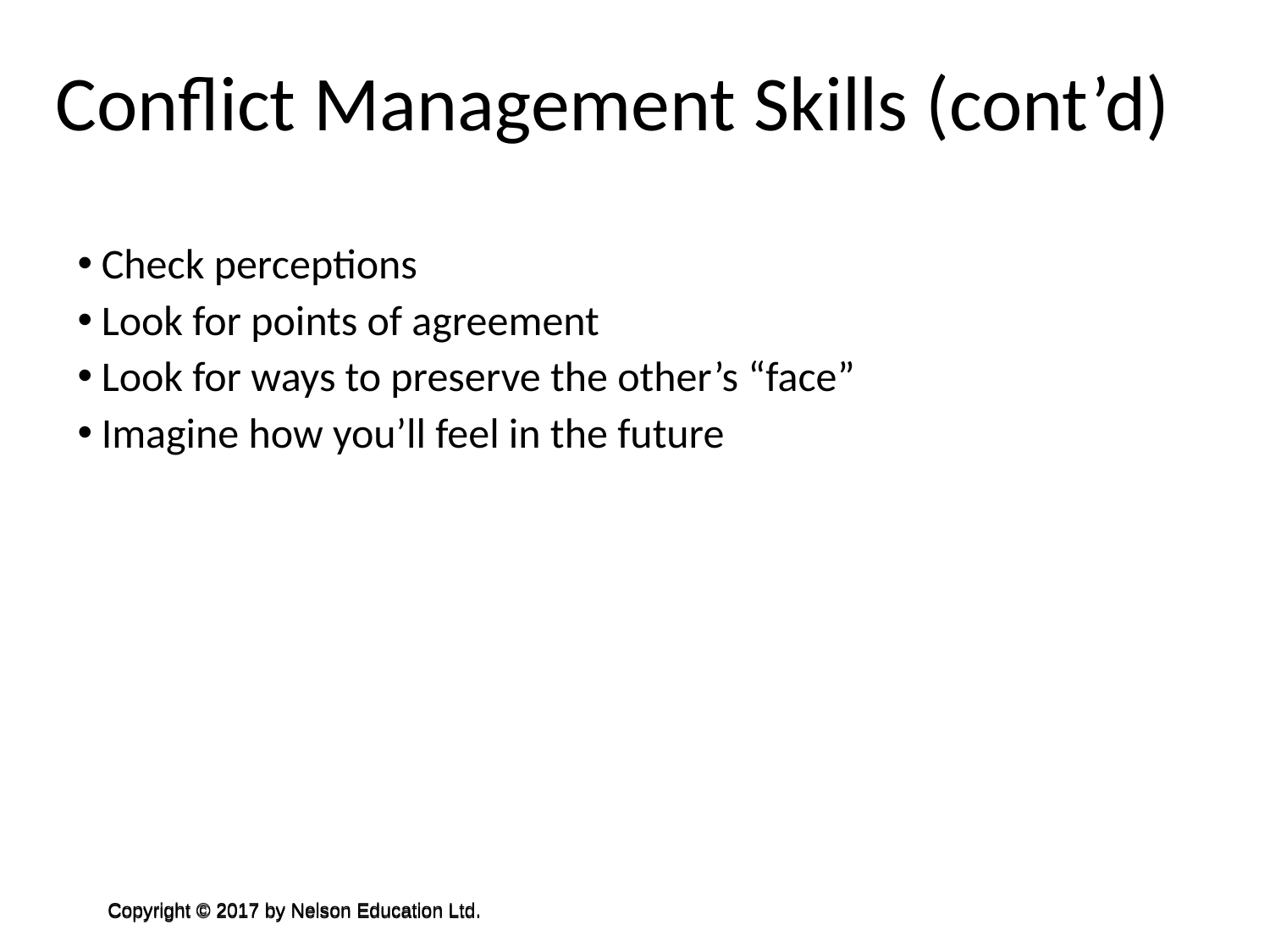

Conflict Management Skills (cont’d)
Check perceptions
Look for points of agreement
Look for ways to preserve the other’s “face”
Imagine how you’ll feel in the future